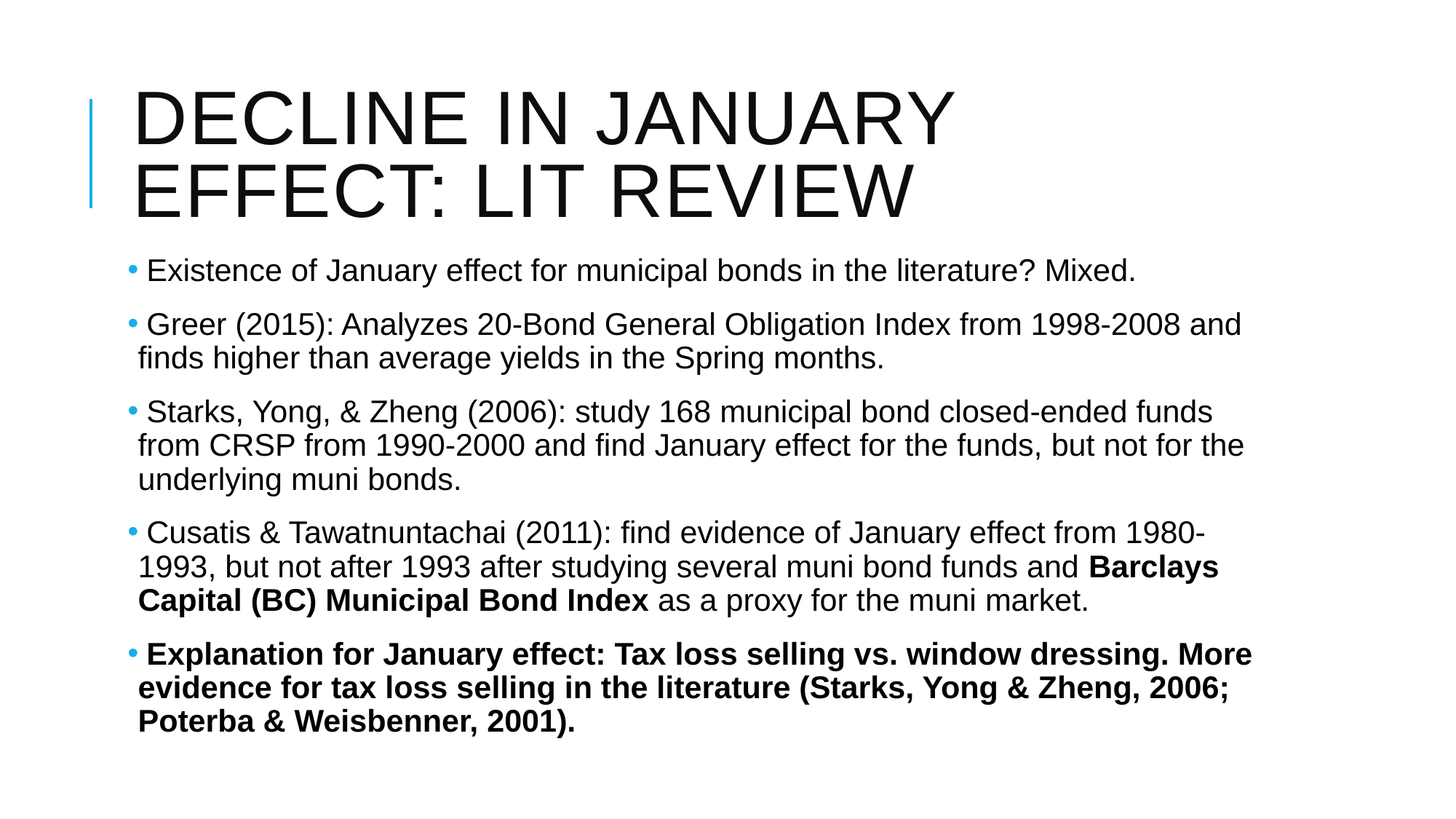

# Decline in January effect: Lit Review
 Existence of January effect for municipal bonds in the literature? Mixed.
 Greer (2015): Analyzes 20-Bond General Obligation Index from 1998-2008 and finds higher than average yields in the Spring months.
 Starks, Yong, & Zheng (2006): study 168 municipal bond closed-ended funds from CRSP from 1990-2000 and find January effect for the funds, but not for the underlying muni bonds.
 Cusatis & Tawatnuntachai (2011): find evidence of January effect from 1980-1993, but not after 1993 after studying several muni bond funds and Barclays Capital (BC) Municipal Bond Index as a proxy for the muni market.
 Explanation for January effect: Tax loss selling vs. window dressing. More evidence for tax loss selling in the literature (Starks, Yong & Zheng, 2006; Poterba & Weisbenner, 2001).